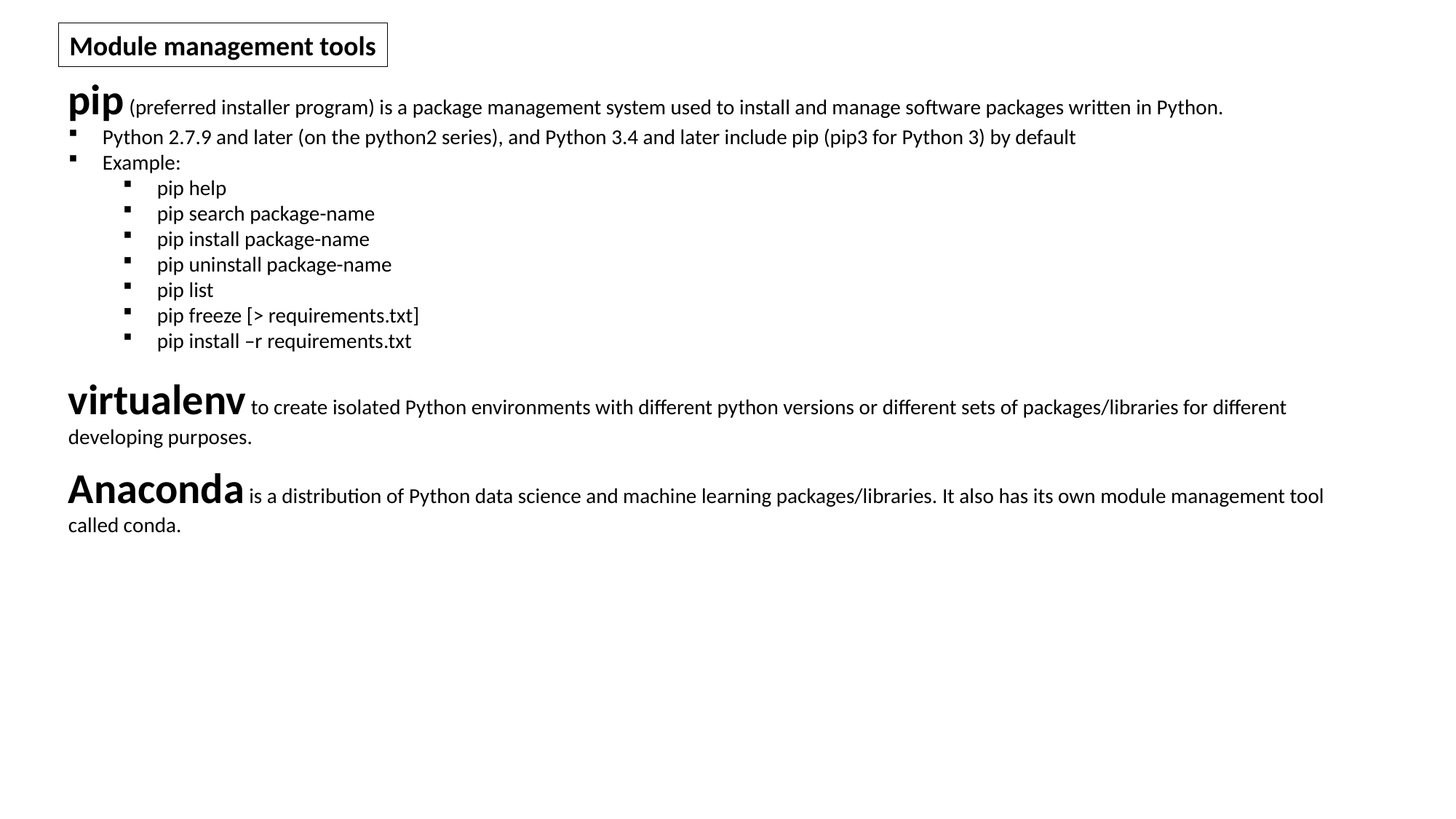

Module management tools
pip (preferred installer program) is a package management system used to install and manage software packages written in Python.
Python 2.7.9 and later (on the python2 series), and Python 3.4 and later include pip (pip3 for Python 3) by default
Example:
pip help
pip search package-name
pip install package-name
pip uninstall package-name
pip list
pip freeze [> requirements.txt]
pip install –r requirements.txt

virtualenv to create isolated Python environments with different python versions or different sets of packages/libraries for different developing purposes.
Anaconda is a distribution of Python data science and machine learning packages/libraries. It also has its own module management tool called conda.